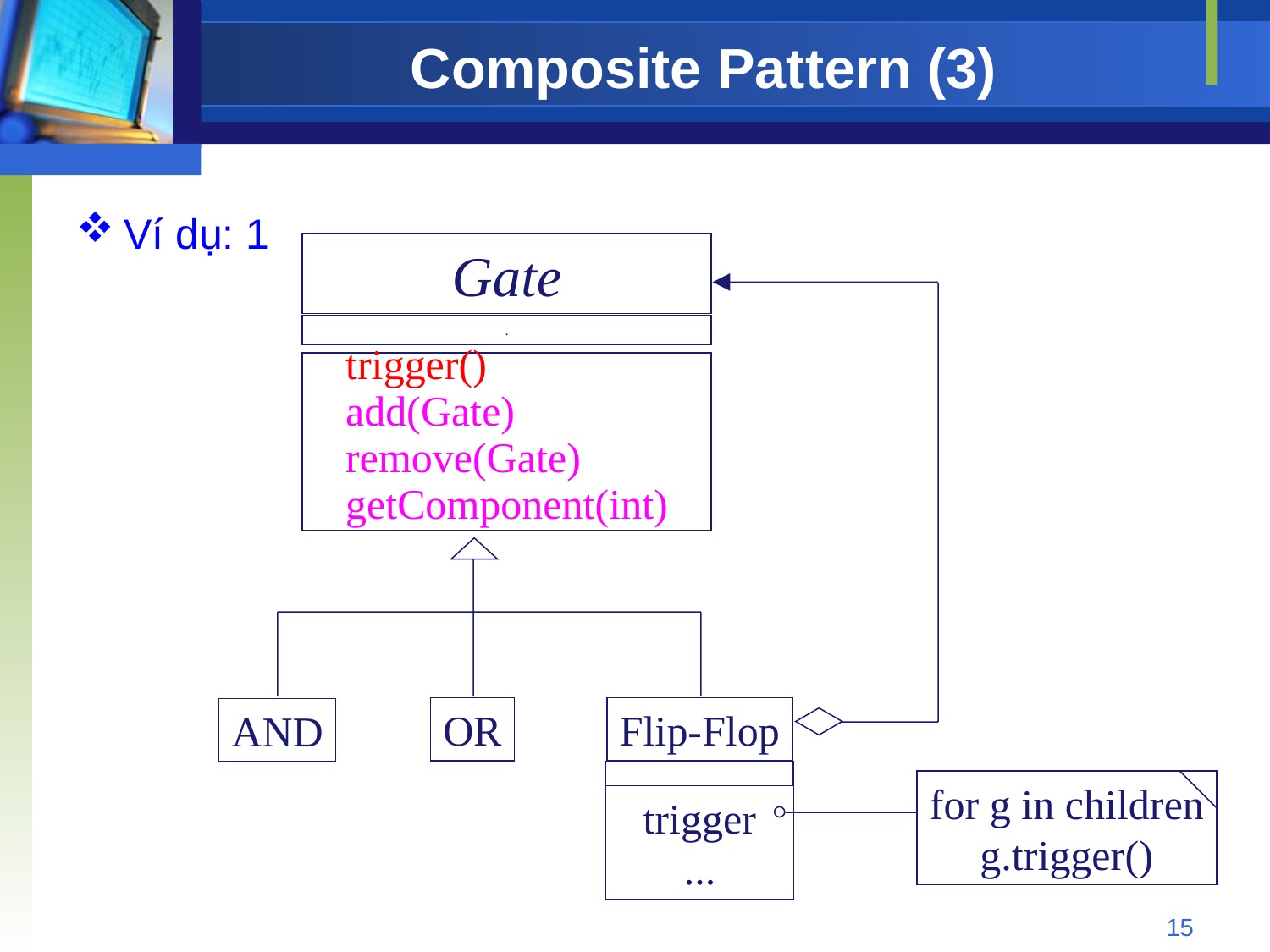

# Composite Pattern (3)
Ví dụ: 1
Gate

.
trigger()
add(Gate)
remove(Gate)
getComponent(int)

OR
Flip-Flop
AND

for g in children
g.trigger()

trigger
...

15